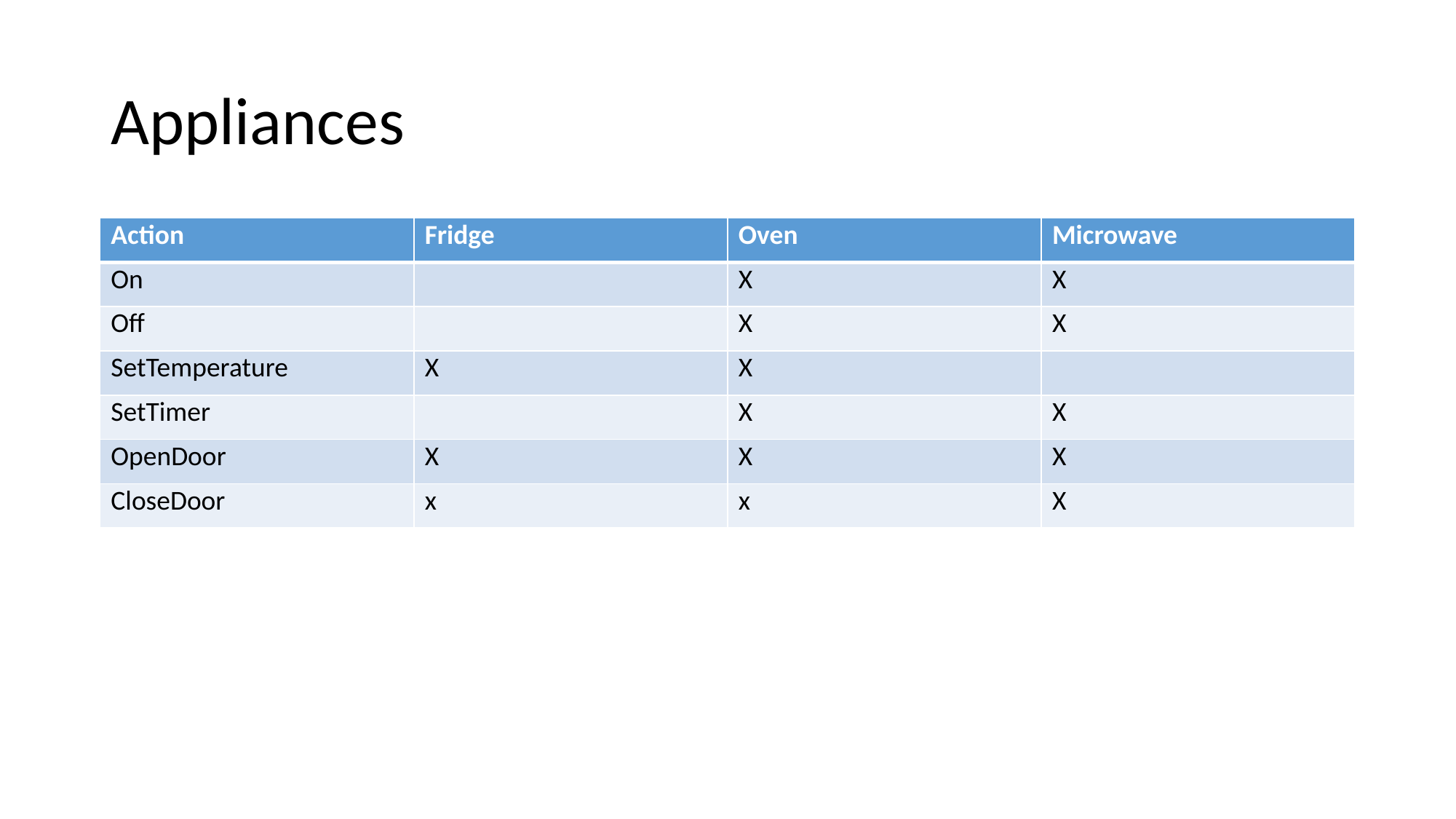

# Appliances
| Action | Fridge | Oven | Microwave |
| --- | --- | --- | --- |
| On |  | X | X |
| Off |  | X | X |
| SetTemperature | X | X |  |
| SetTimer |  | X | X |
| OpenDoor | X | X | X |
| CloseDoor | x | x | X |